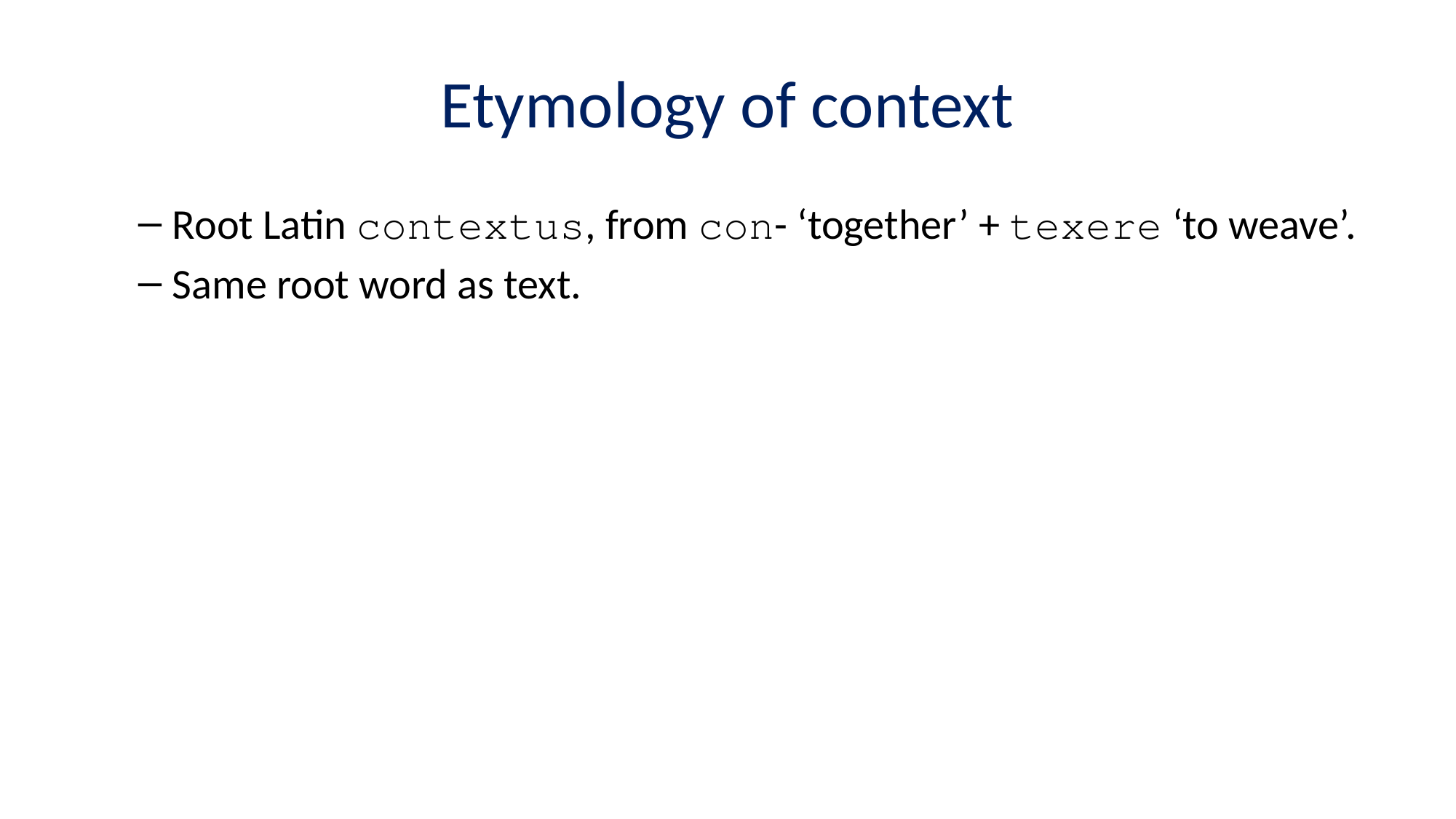

# Etymology of context
Root Latin contextus, from con- ‘together’ + texere ‘to weave’.
Same root word as text.